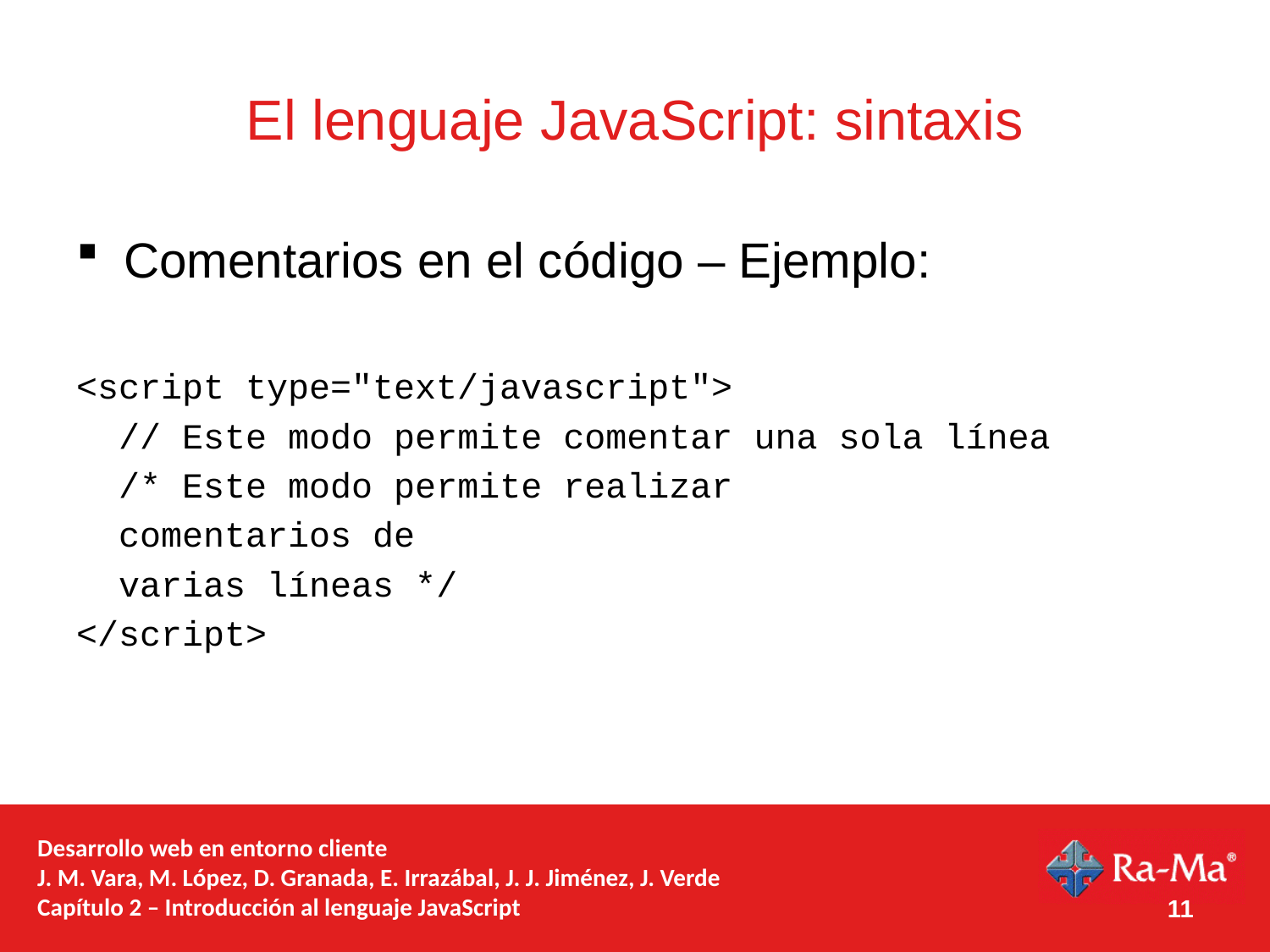

# El lenguaje JavaScript: sintaxis
Comentarios en el código – Ejemplo:

<script type="text/javascript">
  // Este modo permite comentar una sola línea
  /* Este modo permite realizar
  comentarios de
  varias líneas */
</script>

11